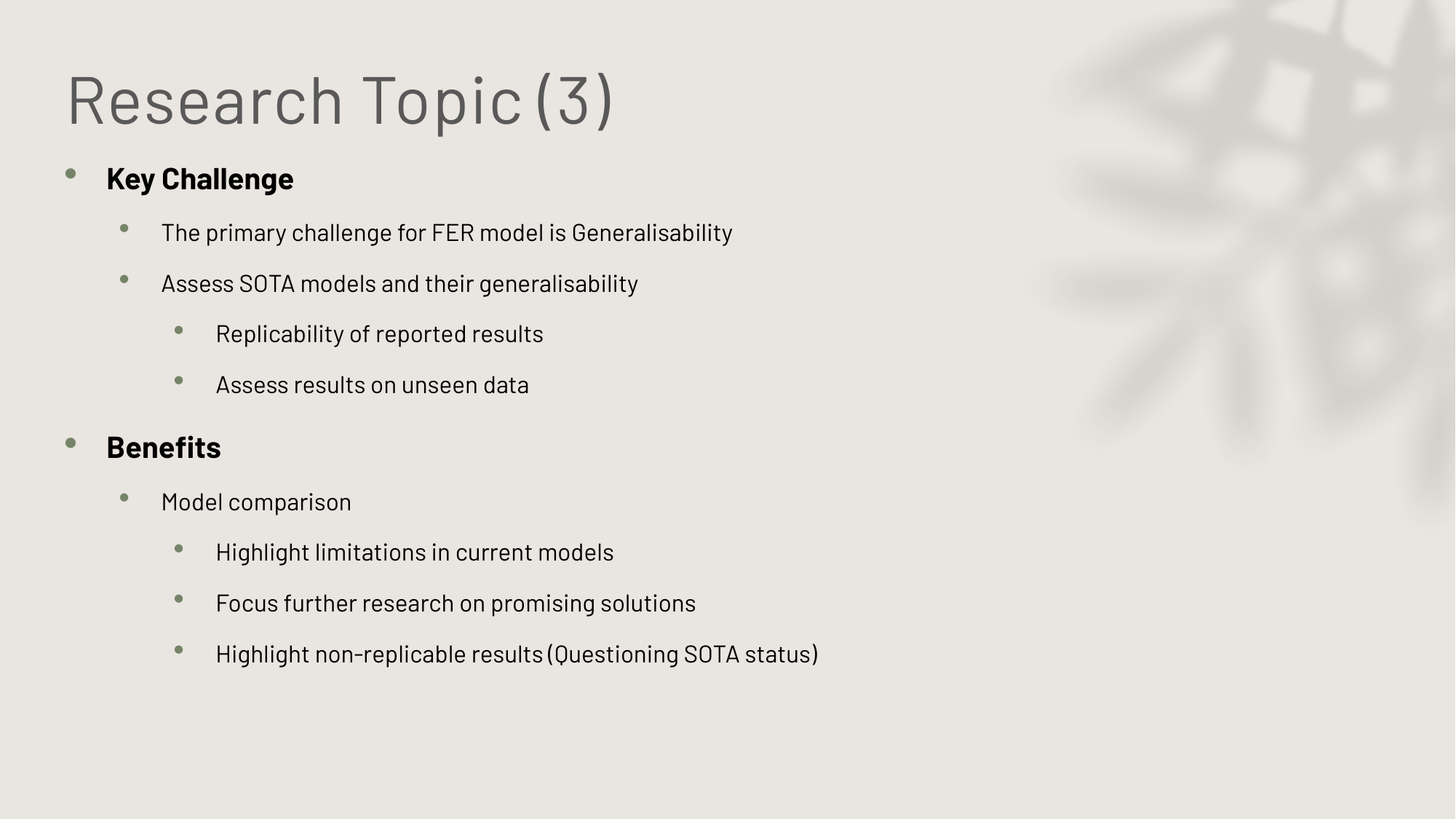

Research Topic (3)
Key Challenge
The primary challenge for FER model is Generalisability
Assess SOTA models and their generalisability
Replicability of reported results
Assess results on unseen data
Benefits
Model comparison
Highlight limitations in current models
Focus further research on promising solutions
Highlight non-replicable results (Questioning SOTA status)